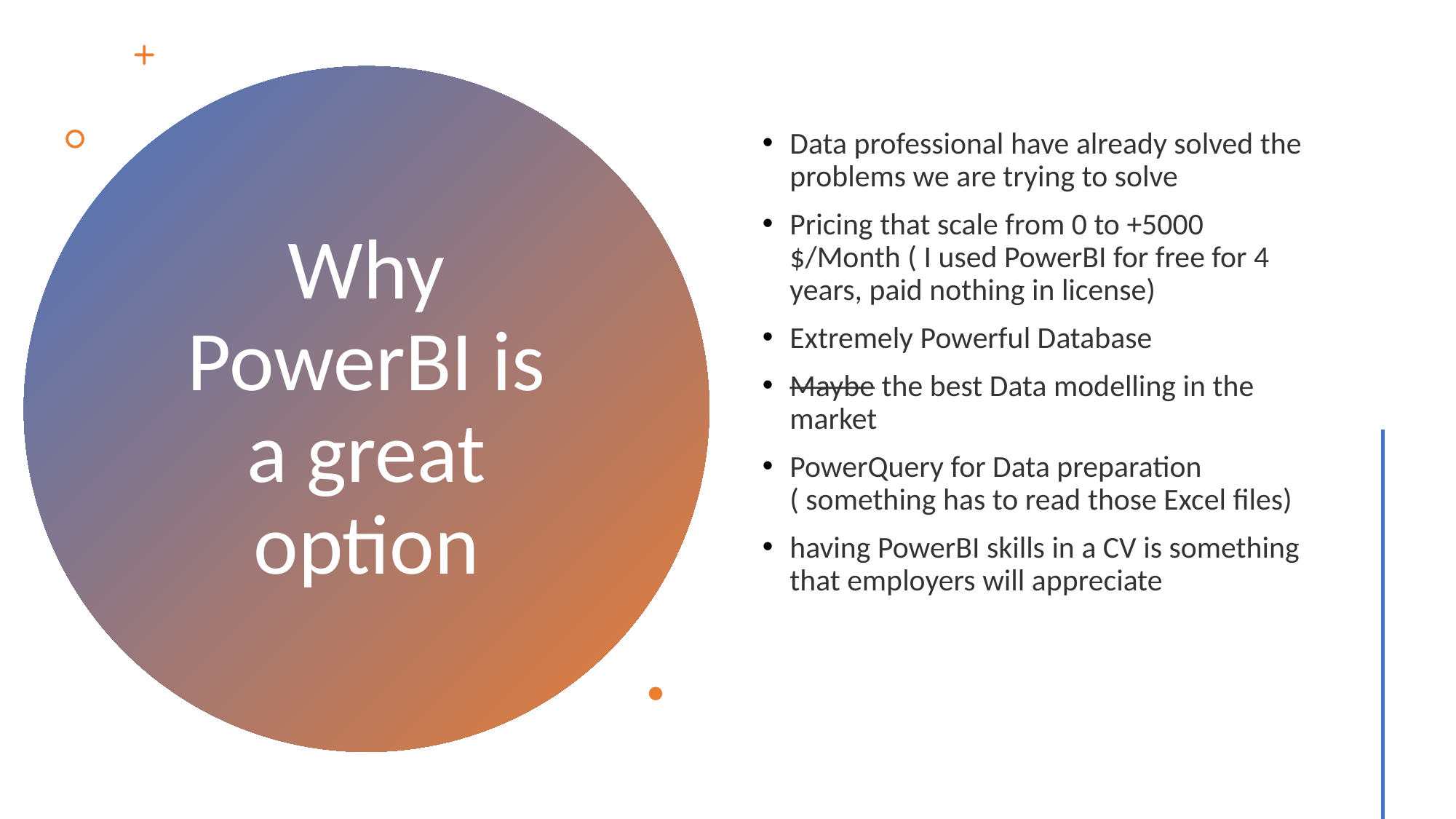

Data professional have already solved the problems we are trying to solve
Pricing that scale from 0 to +5000 $/Month ( I used PowerBI for free for 4 years, paid nothing in license)
Extremely Powerful Database
Maybe the best Data modelling in the market
PowerQuery for Data preparation ( something has to read those Excel files)
having PowerBI skills in a CV is something that employers will appreciate

# Why PowerBI is a great option